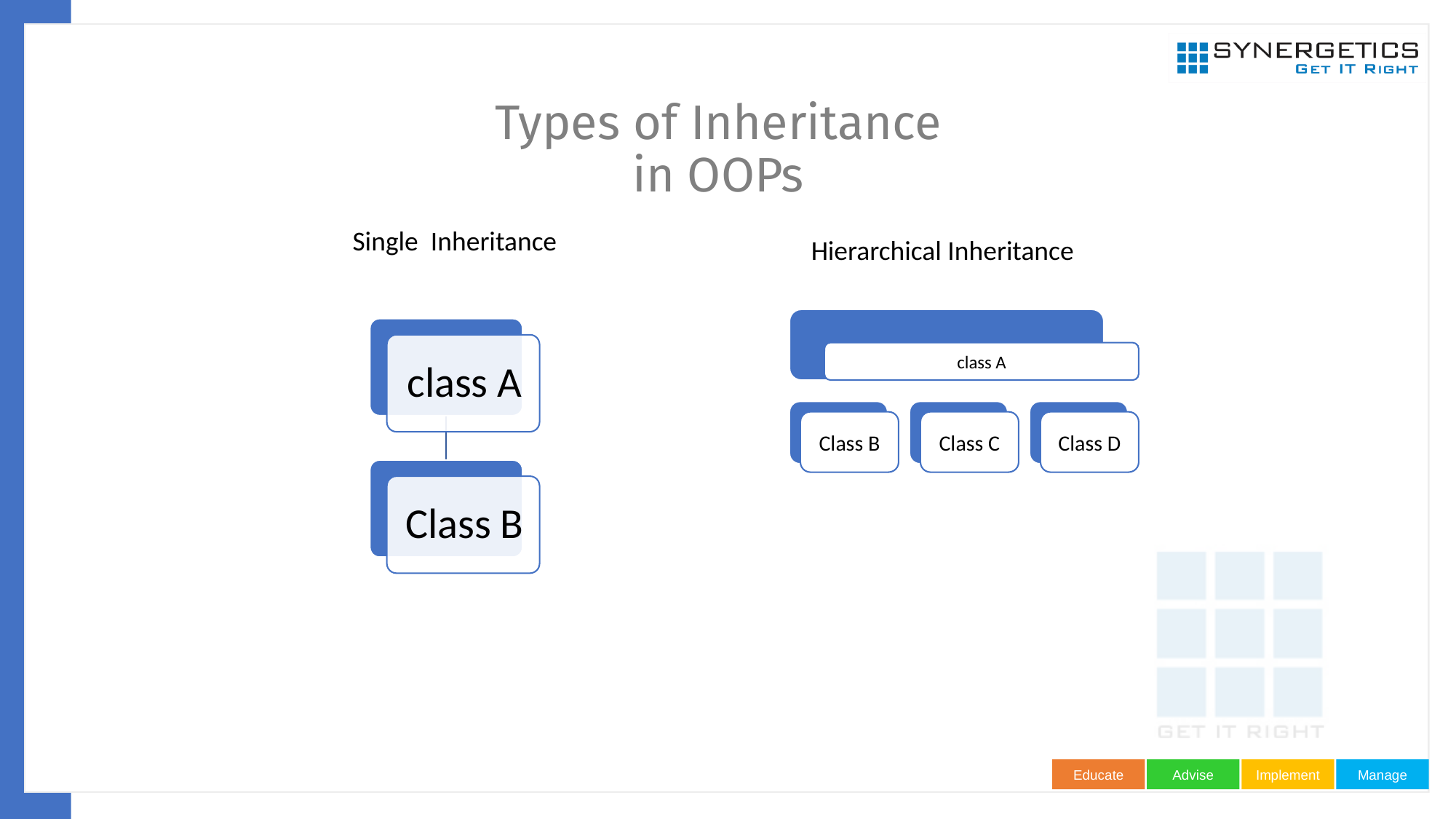

# Types of Inheritance in OOPs
Single  Inheritance

Hierarchical Inheritance

class A
Class B
Class C
Class D
class A
Class B